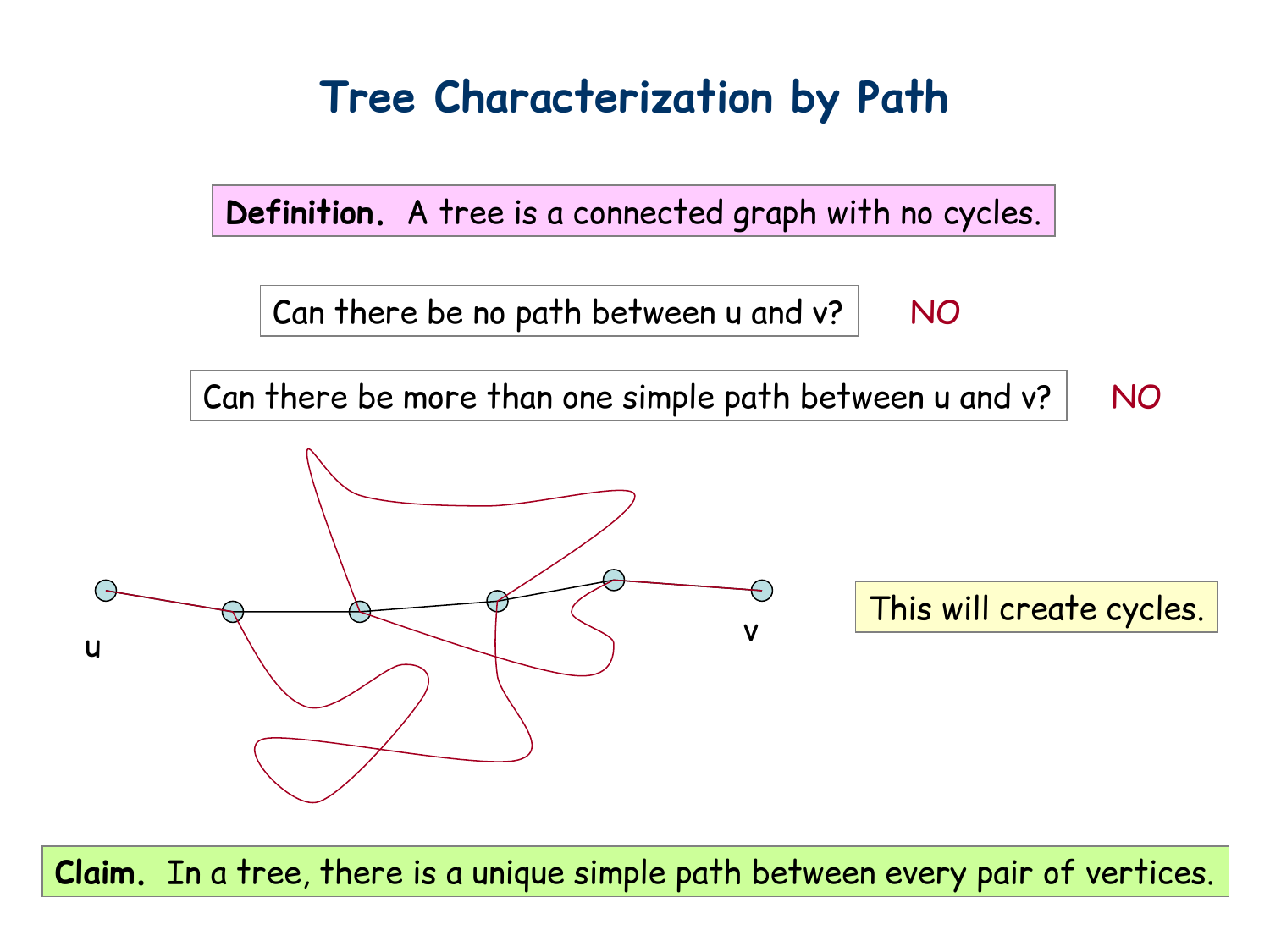

Tree Characterization by Path
Definition.  A tree is a connected graph with no cycles.
Can there be no path between u and v?
NO
Can there be more than one simple path between u and v?
NO

This will create cycles.

v

u
Claim.  In a tree, there is a unique simple path between every pair of vertices.